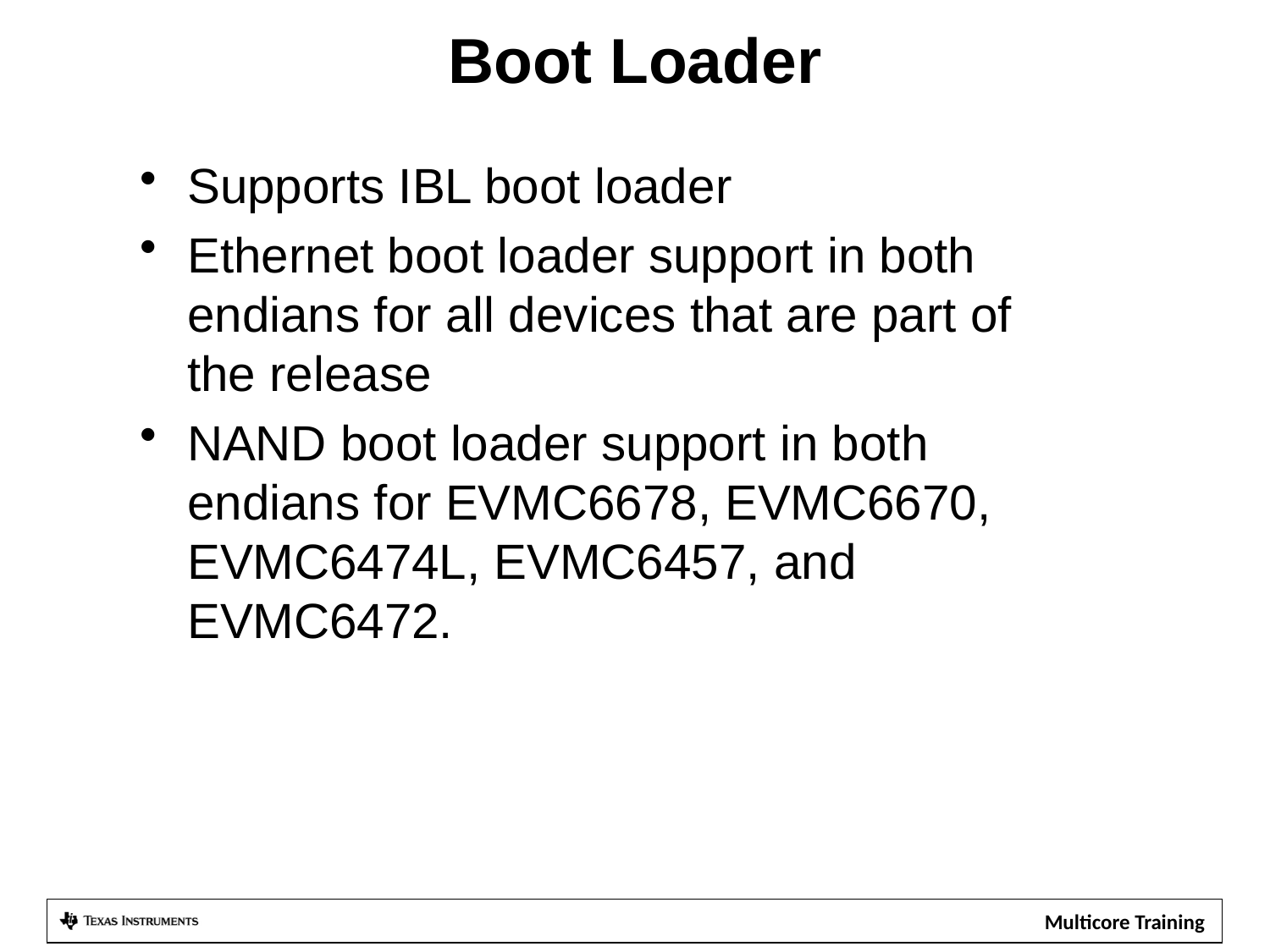

# Boot Loader
Supports IBL boot loader
Ethernet boot loader support in both endians for all devices that are part of the release
NAND boot loader support in both endians for EVMC6678, EVMC6670, EVMC6474L, EVMC6457, and EVMC6472.